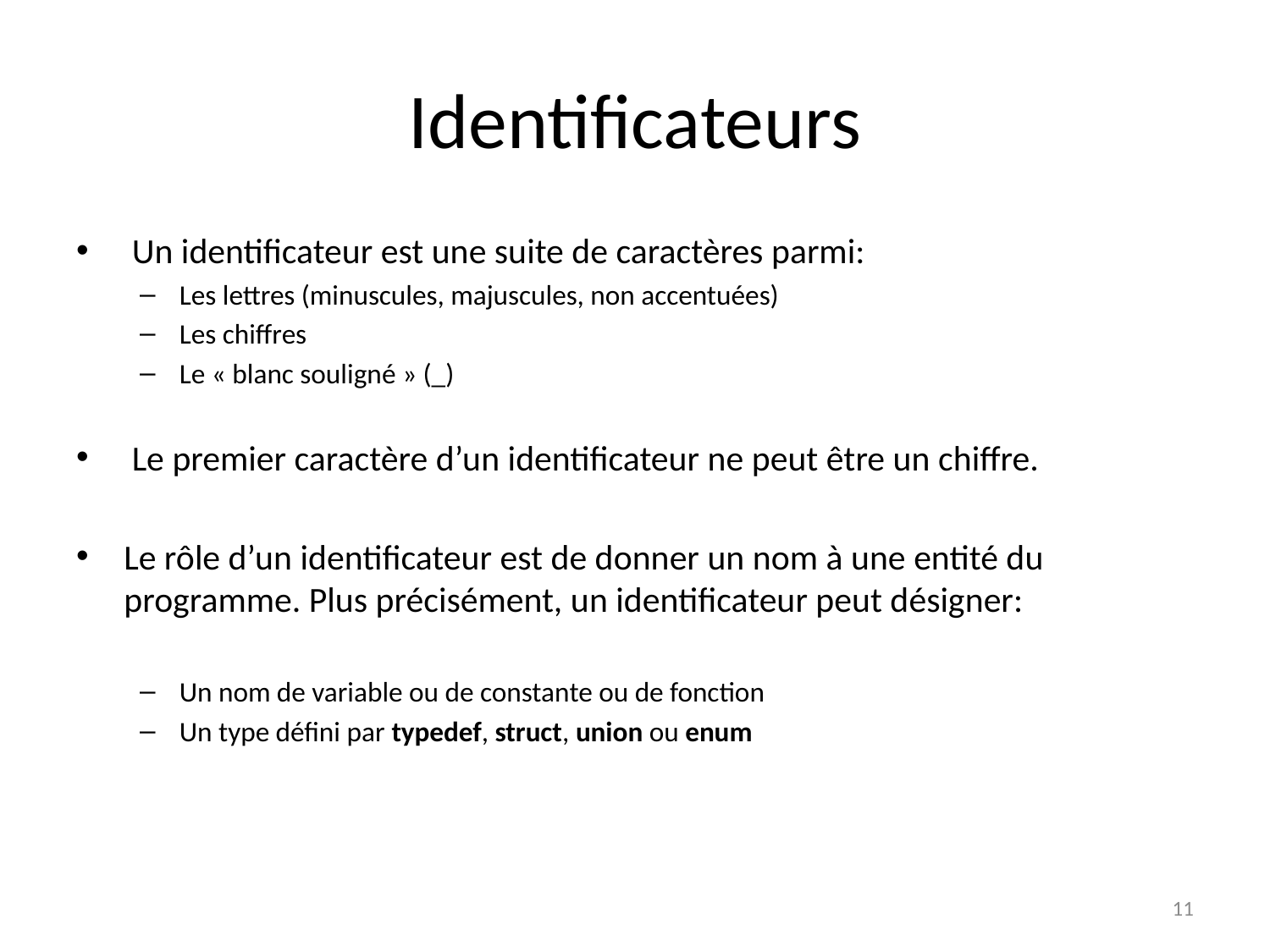

# Identificateurs
 Un identificateur est une suite de caractères parmi:
Les lettres (minuscules, majuscules, non accentuées)
Les chiffres
Le « blanc souligné » (_)

 Le premier caractère d’un identificateur ne peut être un chiffre.

Le rôle d’un identificateur est de donner un nom à une entité du programme. Plus précisément, un identificateur peut désigner:

Un nom de variable ou de constante ou de fonction
Un type défini par typedef, struct, union ou enum

11